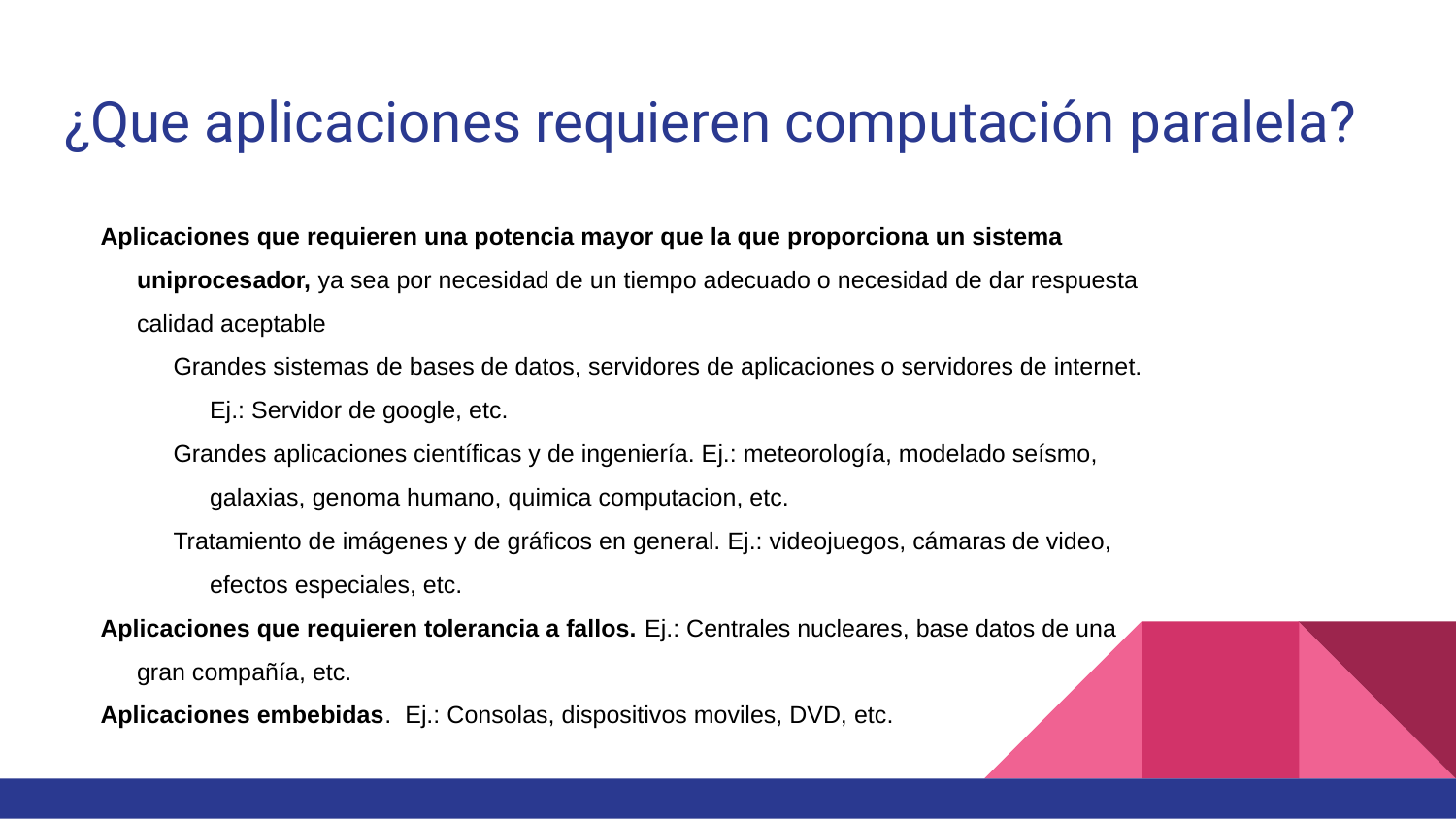

# ¿Que aplicaciones requieren computación paralela?
Aplicaciones que requieren una potencia mayor que la que proporciona un sistema uniprocesador, ya sea por necesidad de un tiempo adecuado o necesidad de dar respuesta calidad aceptable
Grandes sistemas de bases de datos, servidores de aplicaciones o servidores de internet. Ej.: Servidor de google, etc.
Grandes aplicaciones científicas y de ingeniería. Ej.: meteorología, modelado seísmo, galaxias, genoma humano, quimica computacion, etc.
Tratamiento de imágenes y de gráficos en general. Ej.: videojuegos, cámaras de video, efectos especiales, etc.
Aplicaciones que requieren tolerancia a fallos. Ej.: Centrales nucleares, base datos de una gran compañía, etc.
Aplicaciones embebidas.  Ej.: Consolas, dispositivos moviles, DVD, etc.